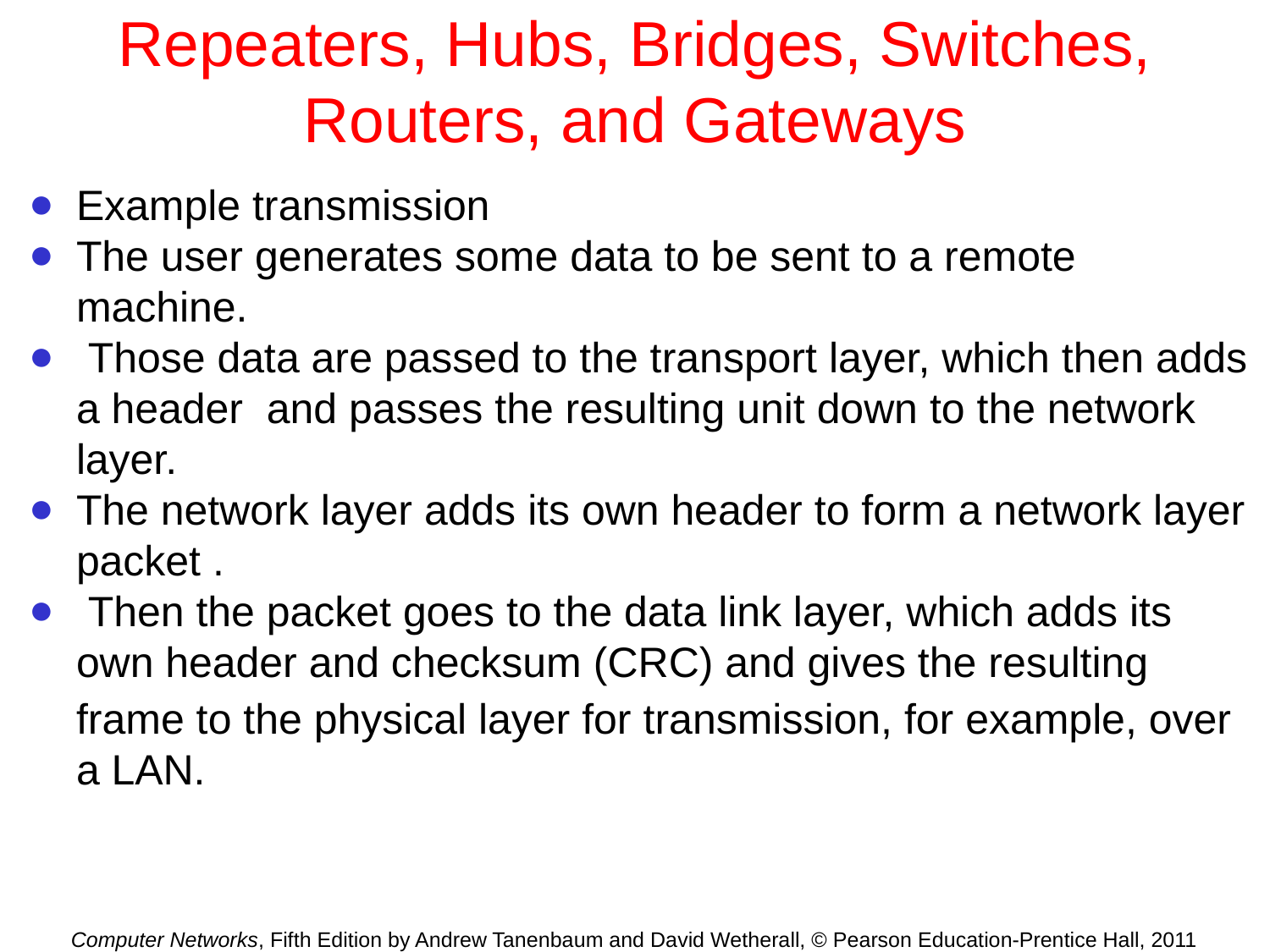

# Repeaters, Hubs, Bridges, Switches, Routers, and Gateways

Example transmission
The user generates some data to be sent to a remote machine.
 Those data are passed to the transport layer, which then adds a header  and passes the resulting unit down to the network layer.
The network layer adds its own header to form a network layer packet .
 Then the packet goes to the data link layer, which adds its own header and checksum (CRC) and gives the resulting
frame to the physical layer for transmission, for example, over a LAN.